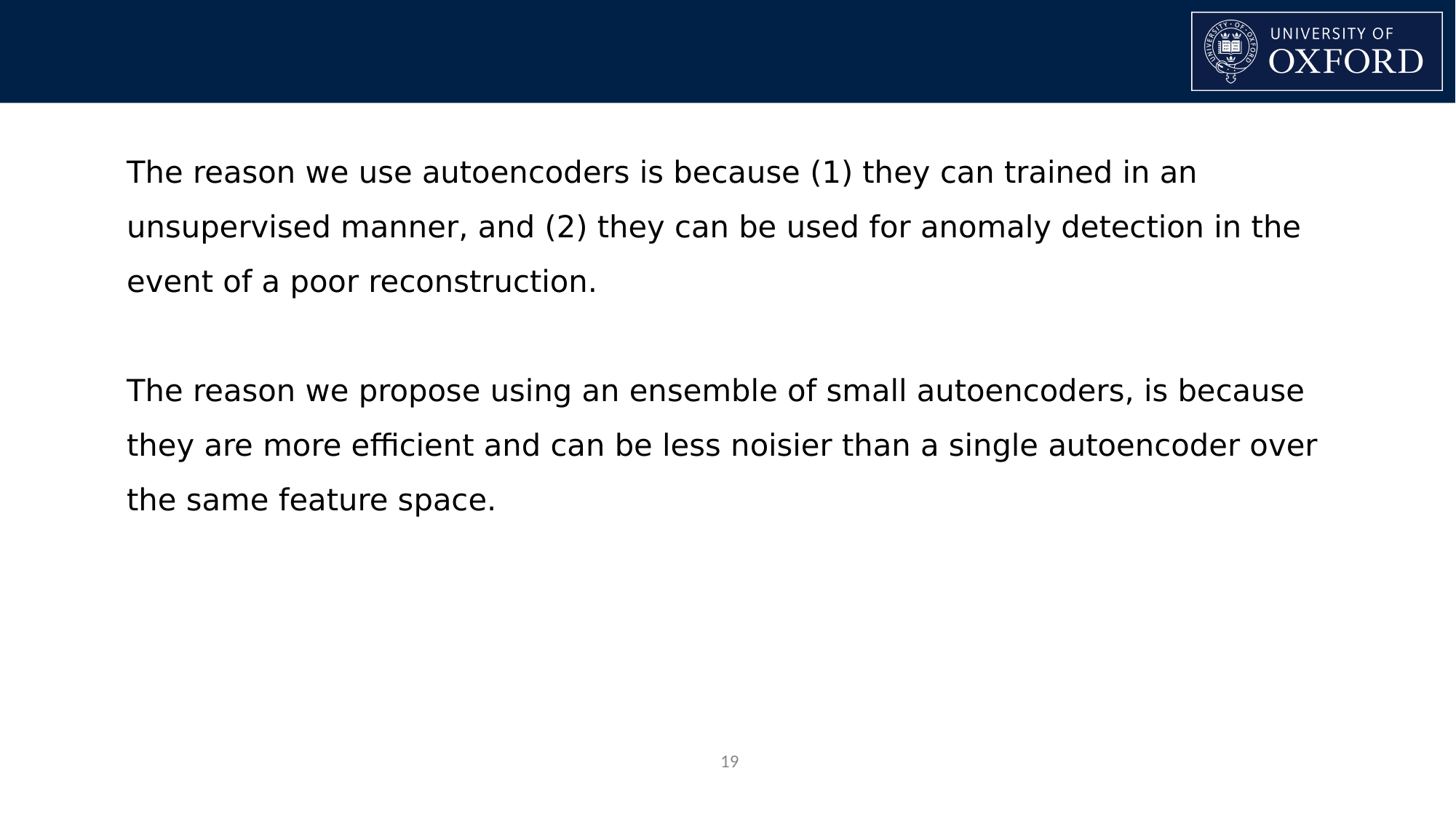

The reason we use autoencoders is because (1) they can trained in an unsupervised manner, and (2) they can be used for anomaly detection in the event of a poor reconstruction.

The reason we propose using an ensemble of small autoencoders, is because they are more efficient and can be less noisier than a single autoencoder over the same feature space.

19